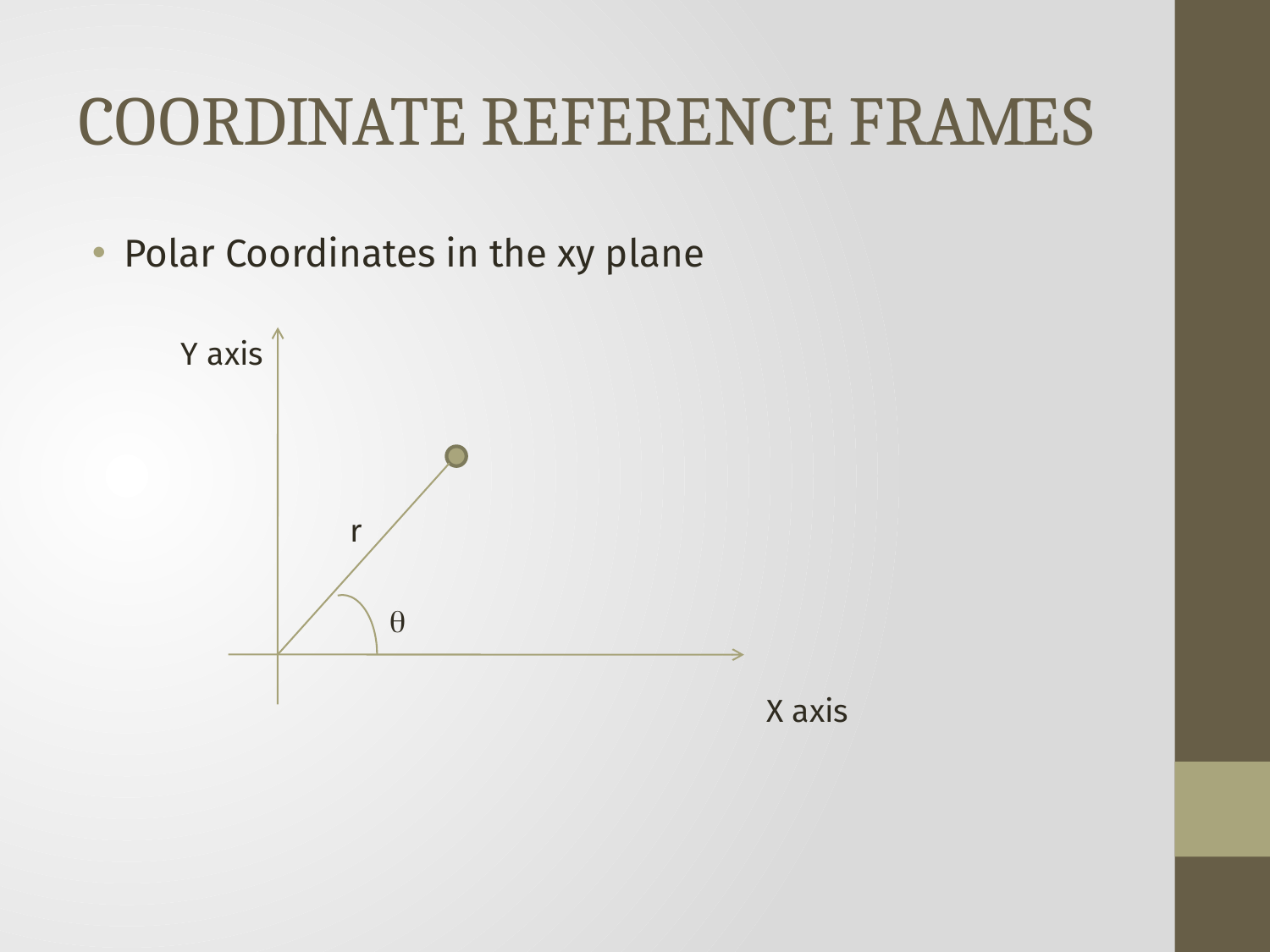

# COORDINATE REFERENCE FRAMES
Polar Coordinates in the xy plane
Y axis

r

θ
X axis